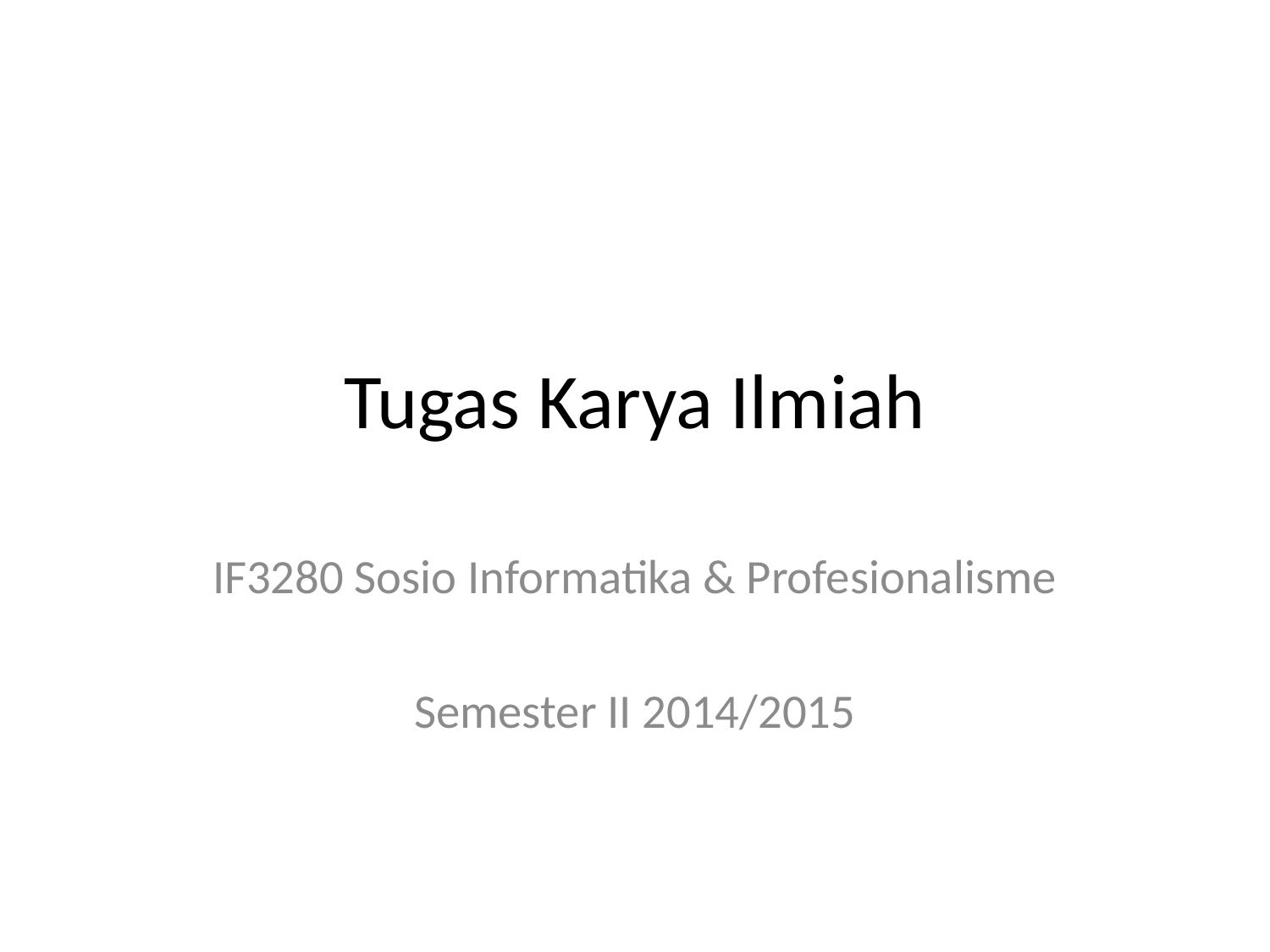

# Tugas Karya Ilmiah
IF3280 Sosio Informatika & Profesionalisme

Semester II 2014/2015